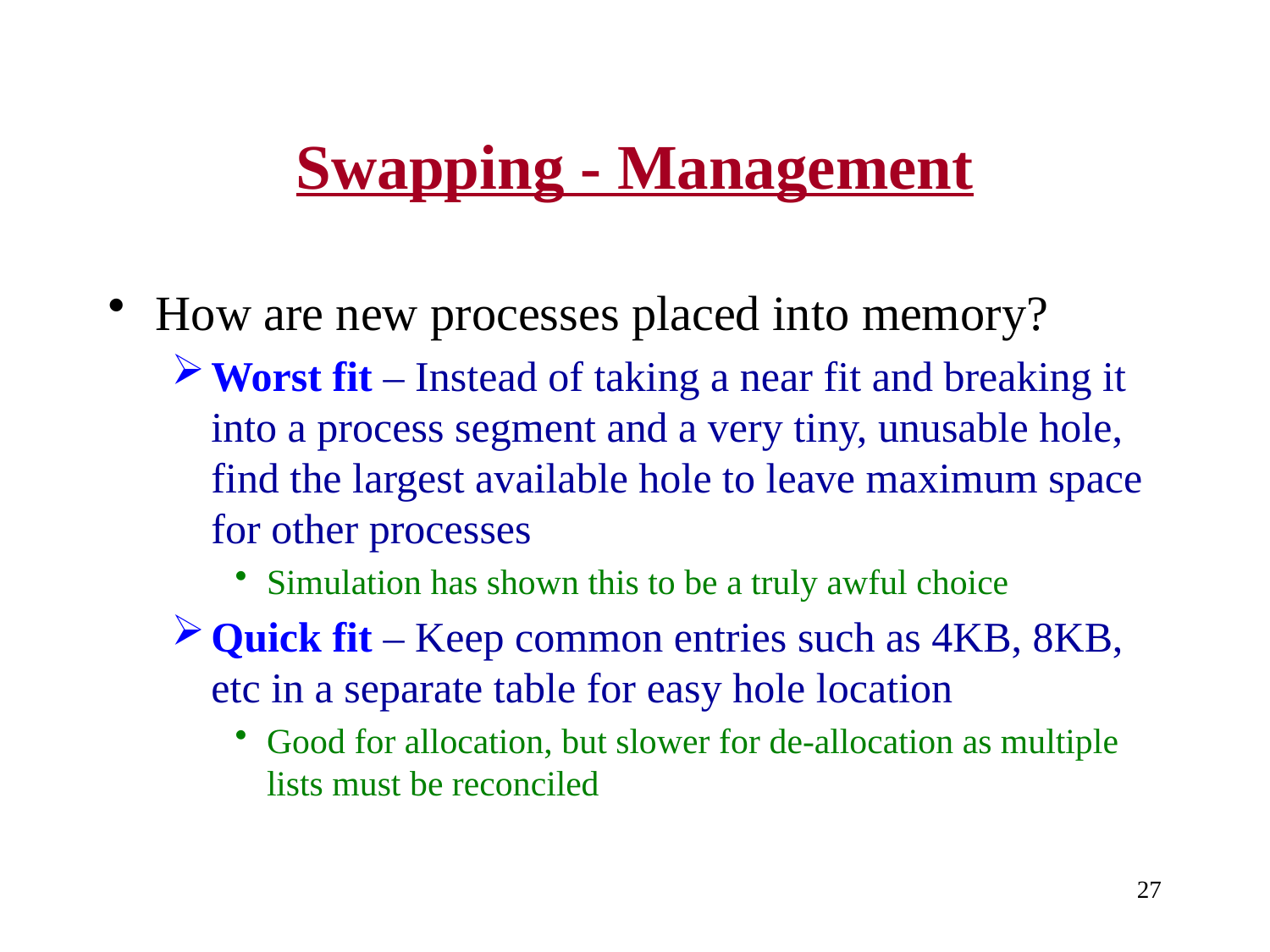

# Swapping - Management
How are new processes placed into memory?
Worst fit – Instead of taking a near fit and breaking it into a process segment and a very tiny, unusable hole, find the largest available hole to leave maximum space for other processes
Simulation has shown this to be a truly awful choice
Quick fit – Keep common entries such as 4KB, 8KB, etc in a separate table for easy hole location
Good for allocation, but slower for de-allocation as multiple lists must be reconciled
27